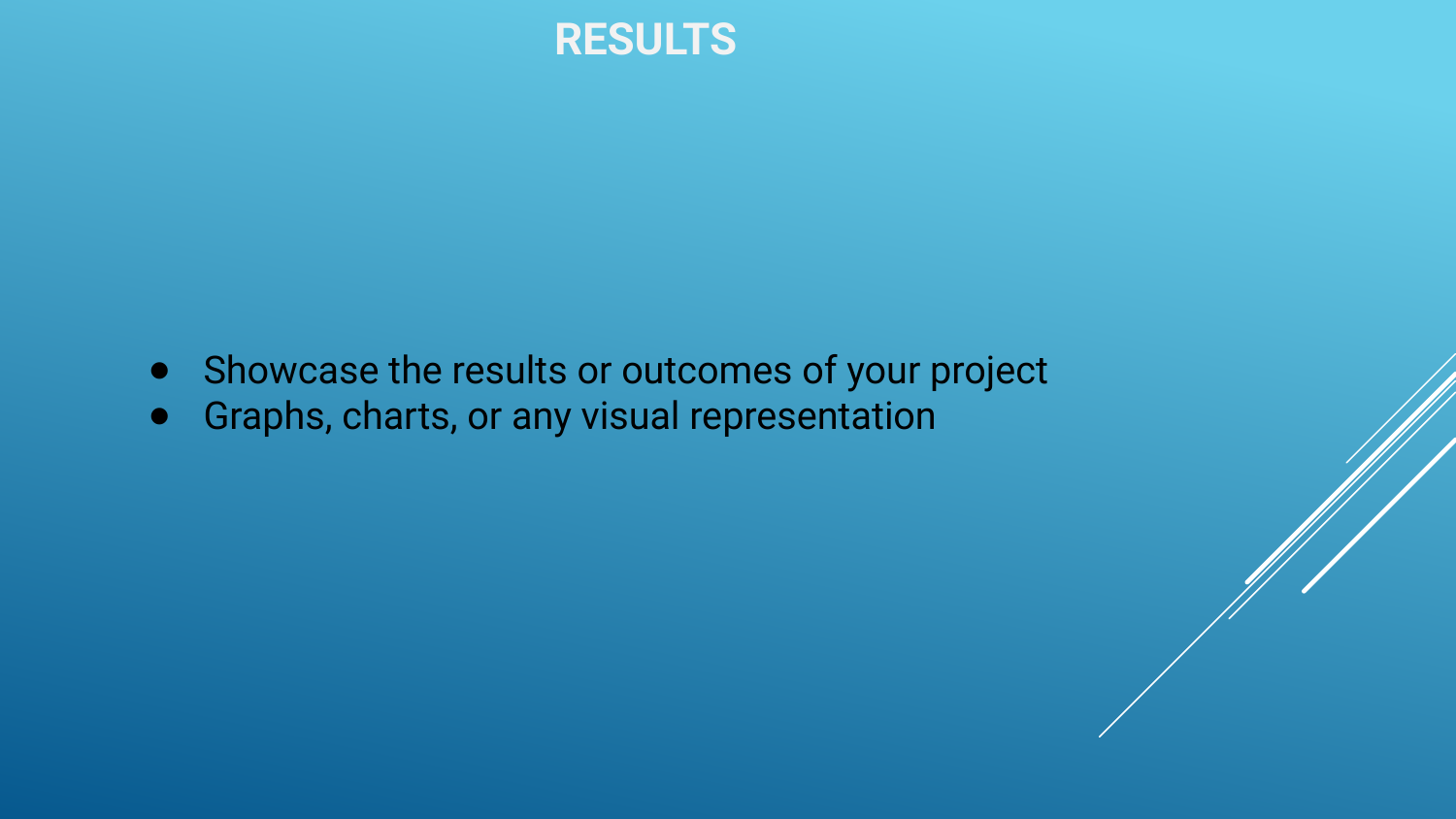

# Results

Showcase the results or outcomes of your project
Graphs, charts, or any visual representation